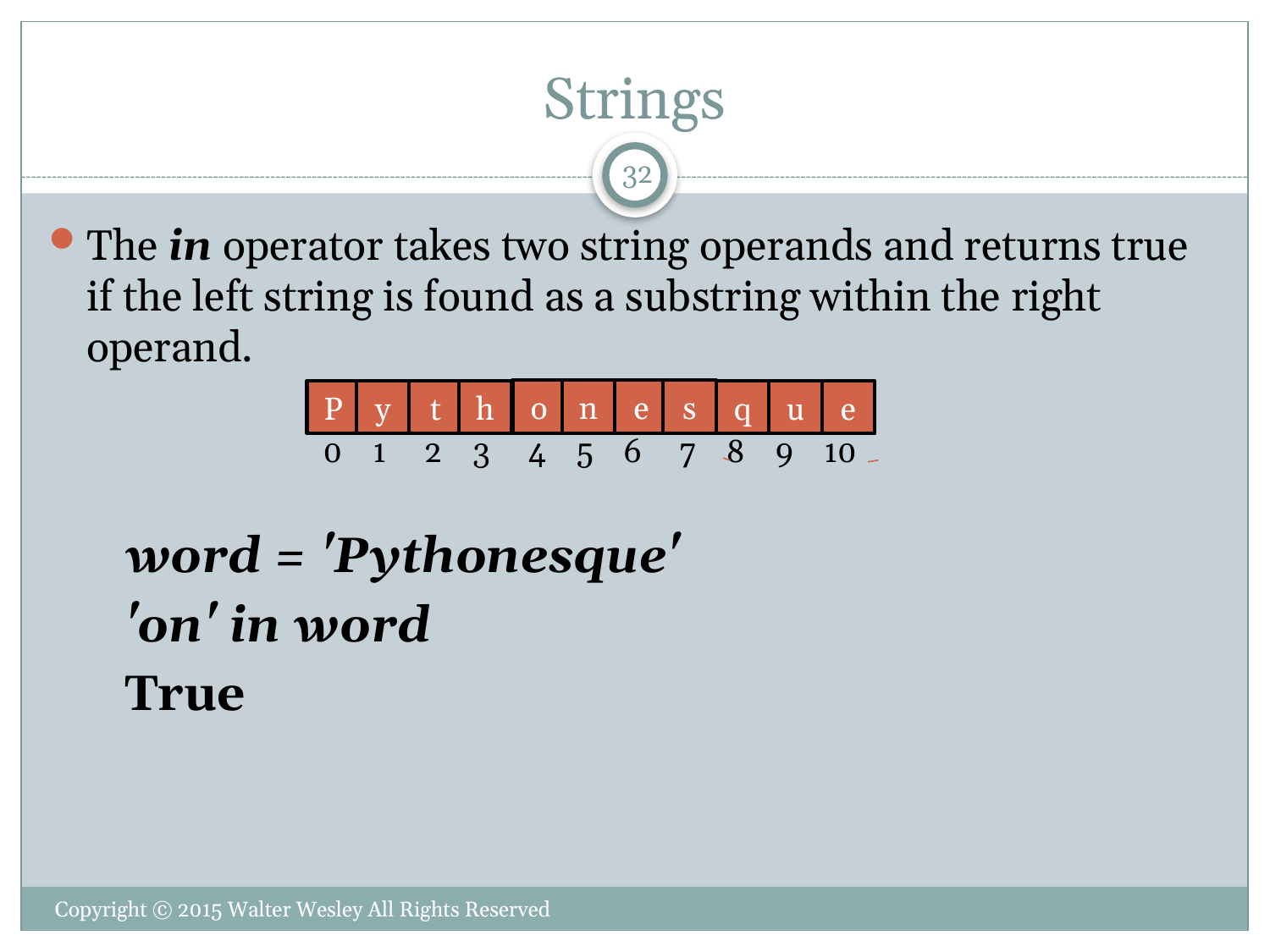

# Strings
32
The in operator takes two string operands and returns true if the left string is found as a substring within the right operand.

                          0    1     2    3     4    5    6     7    8    9    10

word = 'Pythonesque'
'on' in word
True
o
n
e
s
P
y
t
h
q
u
e
Copyright © 2015 Walter Wesley All Rights Reserved